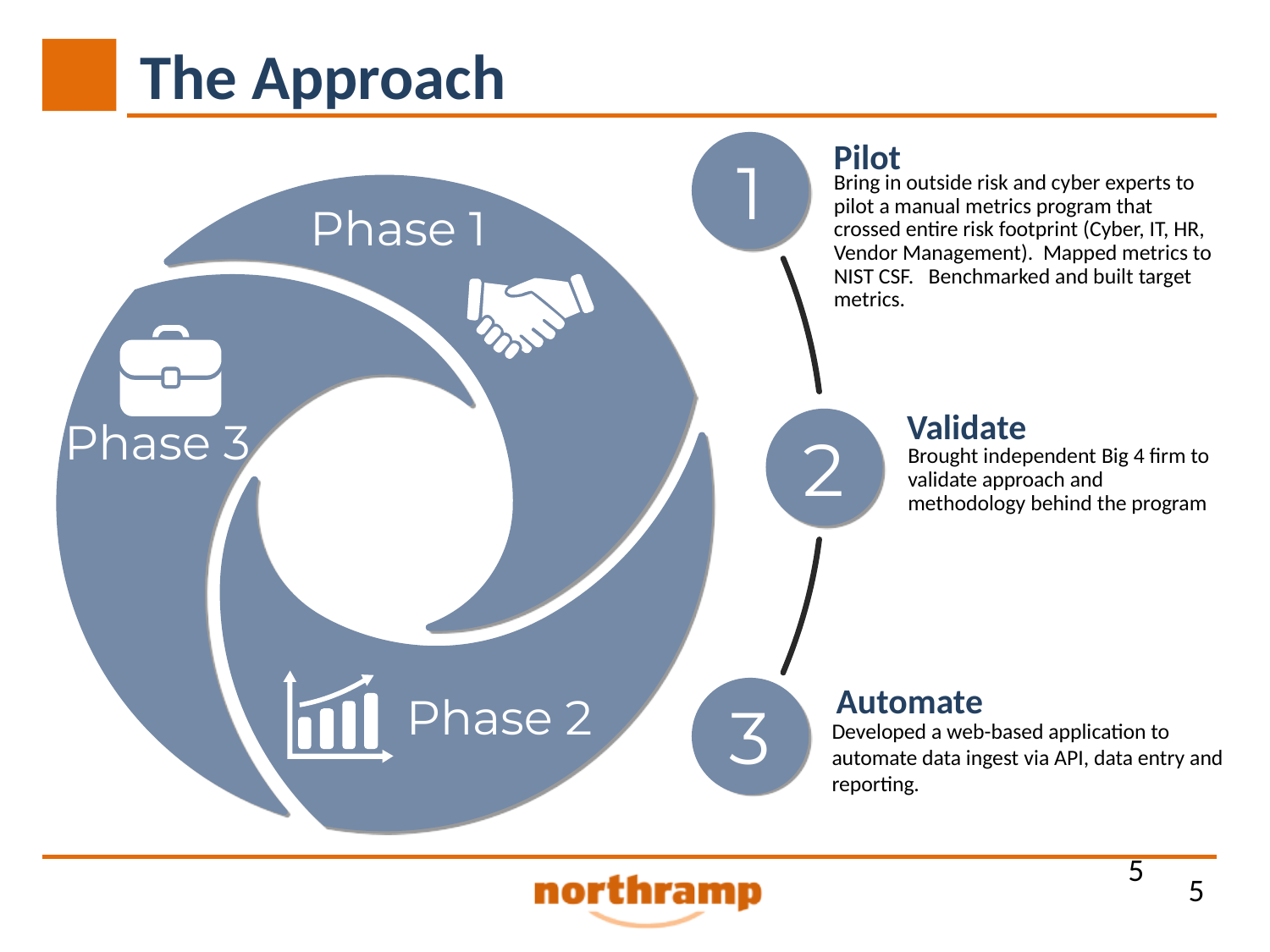

# The Approach

Pilot
1
Bring in outside risk and cyber experts to pilot a manual metrics program that crossed entire risk footprint (Cyber, IT, HR, Vendor Management).  Mapped metrics to NIST CSF.   Benchmarked and built target metrics.

Phase 1

Validate

Phase 3
2

Brought independent Big 4 firm to validate approach and methodology behind the program

Automate
Phase 2
3
Developed a web-based application to automate data ingest via API, data entry and reporting.
5
5